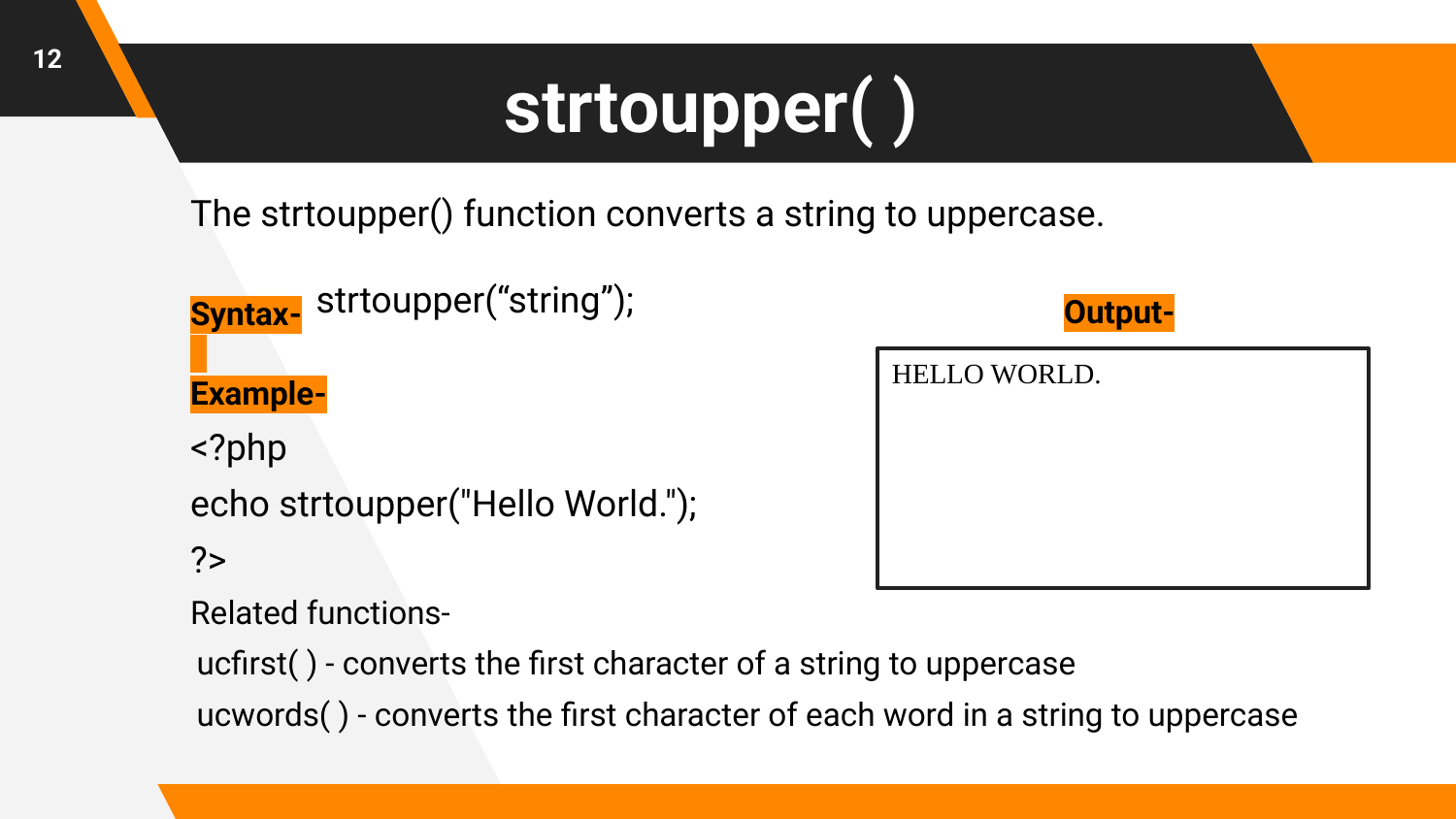

12
# strtoupper( )
The strtoupper() function converts a string to uppercase.
              strtoupper(“string”);

<?php
echo strtoupper("Hello World.");
?>
Related functions-
ucfirst( ) - converts the first character of a string to uppercase
ucwords( ) - converts the first character of each word in a string to uppercase

Output-
Syntax-
HELLO WORLD.
Example-